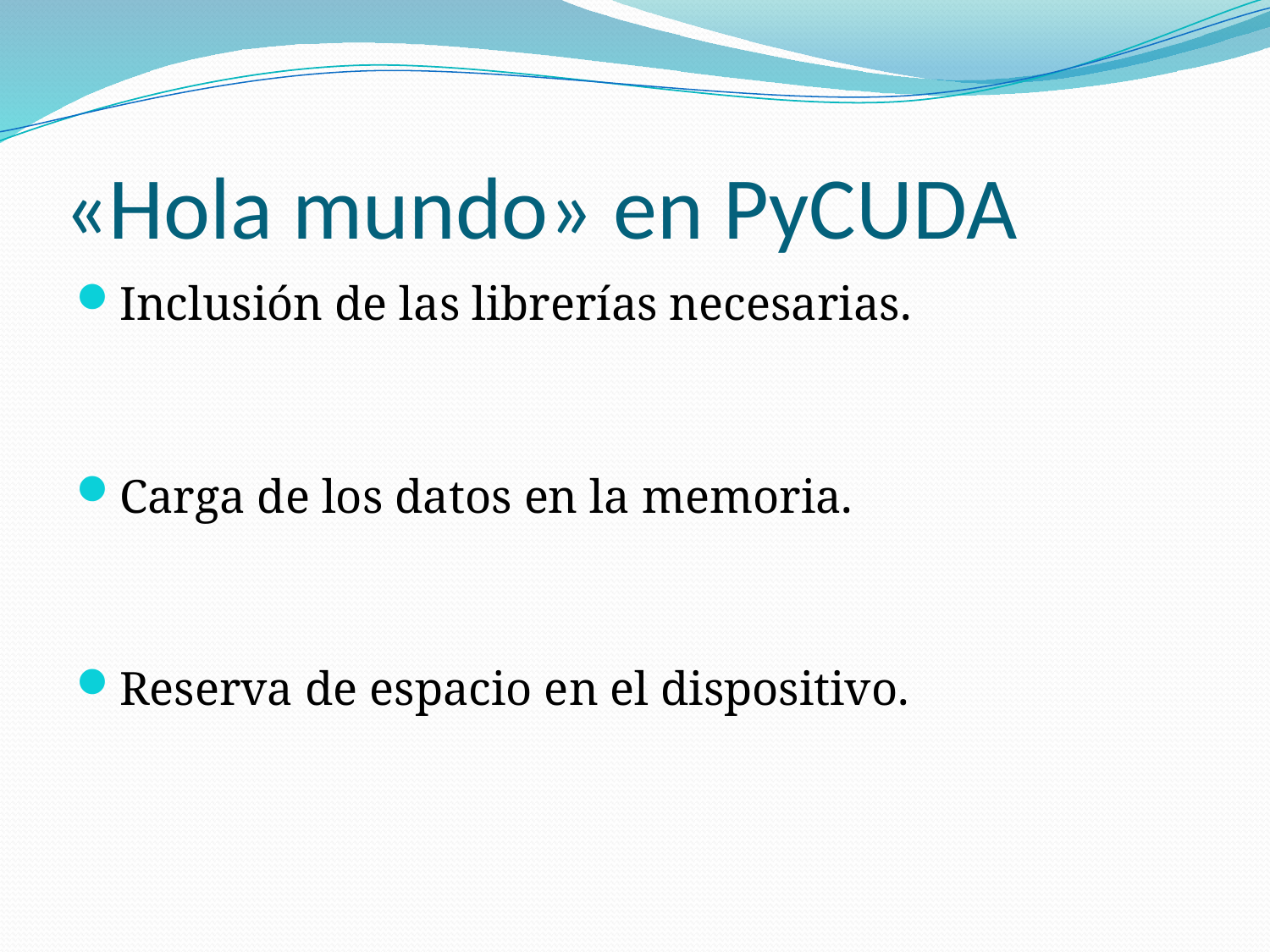

# «Hola mundo» en PyCUDA
Inclusión de las librerías necesarias.

Carga de los datos en la memoria.

Reserva de espacio en el dispositivo.